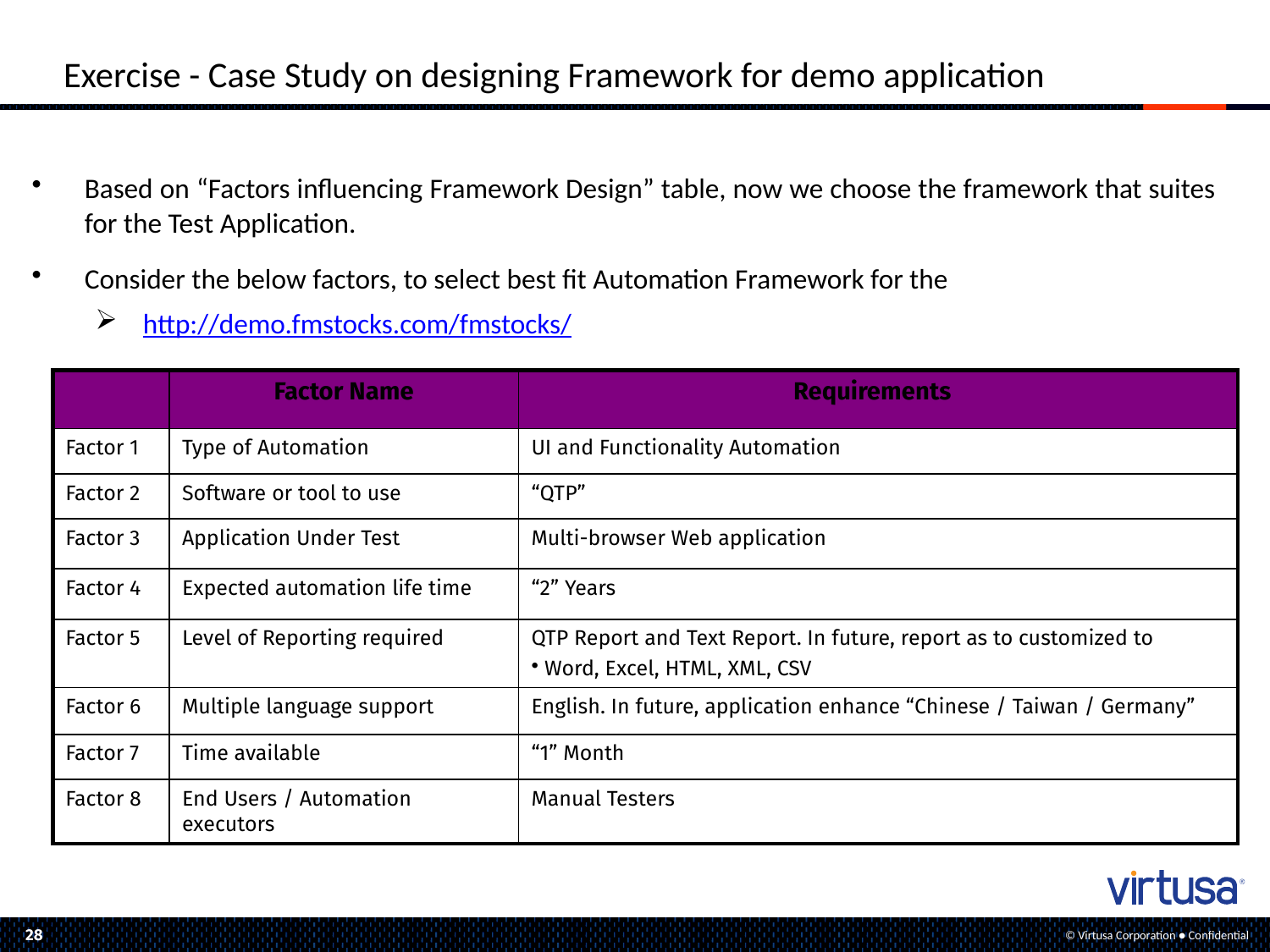

# Exercise - Case Study on designing Framework for demo application

Based on “Factors influencing Framework Design” table, now we choose the framework that suites for the Test Application.
Consider the below factors, to select best fit Automation Framework for the
http://demo.fmstocks.com/fmstocks/
|  | Factor Name | Requirements |
| --- | --- | --- |
| Factor 1 | Type of Automation | UI and Functionality Automation |
| Factor 2 | Software or tool to use | “QTP” |
| Factor 3 | Application Under Test | Multi-browser Web application |
| Factor 4 | Expected automation life time | “2” Years |
| Factor 5 | Level of Reporting required | QTP Report and Text Report. In future, report as to customized to Word, Excel, HTML, XML, CSV |
| Factor 6 | Multiple language support | English. In future, application enhance “Chinese / Taiwan / Germany” |
| Factor 7 | Time available | “1” Month |
| Factor 8 | End Users / Automation executors | Manual Testers |